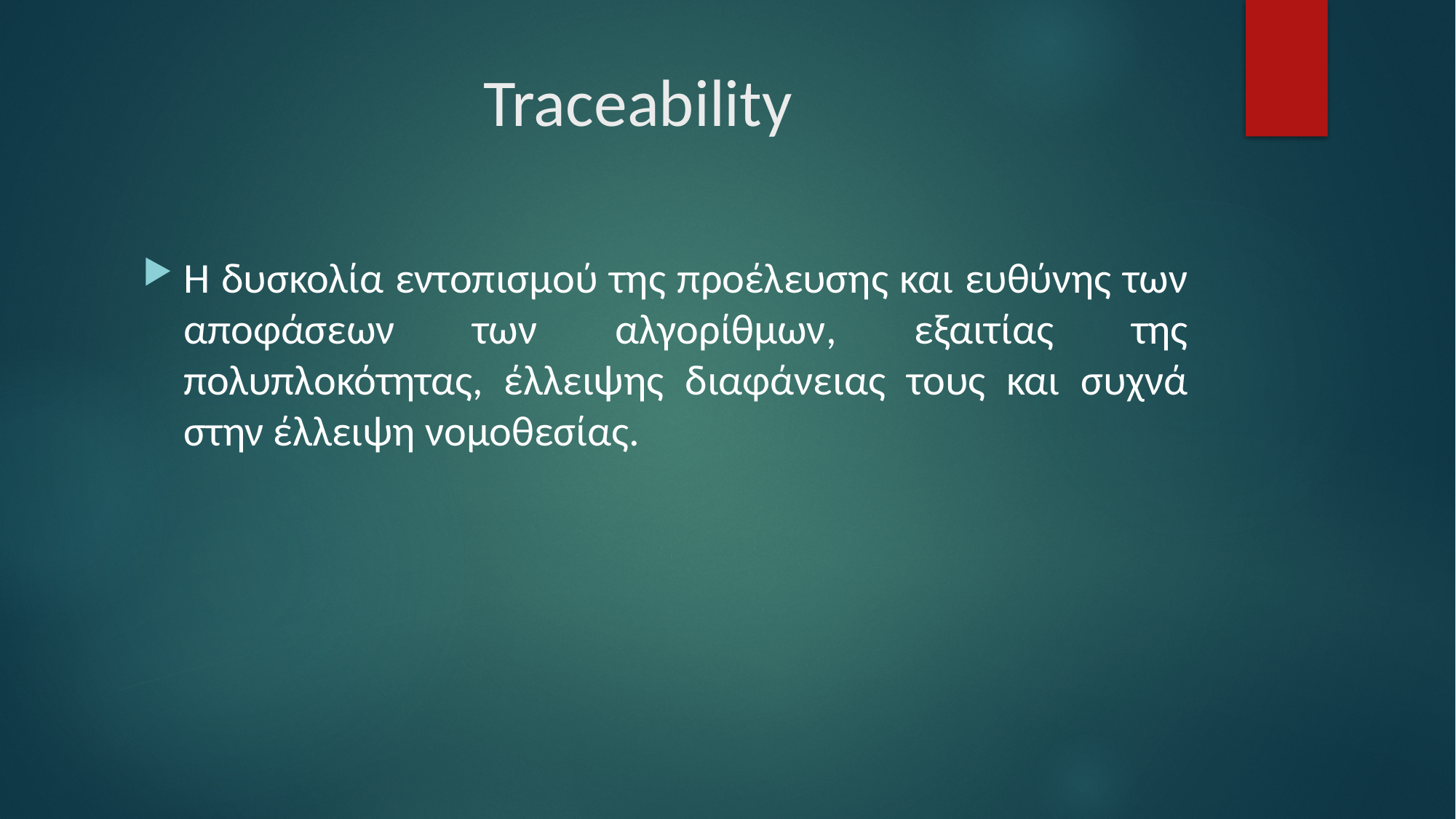

# Traceability
Η δυσκολία εντοπισμού της προέλευσης και ευθύνης των αποφάσεων των αλγορίθμων, εξαιτίας της πολυπλοκότητας, έλλειψης διαφάνειας τους και συχνά στην έλλειψη νομοθεσίας.